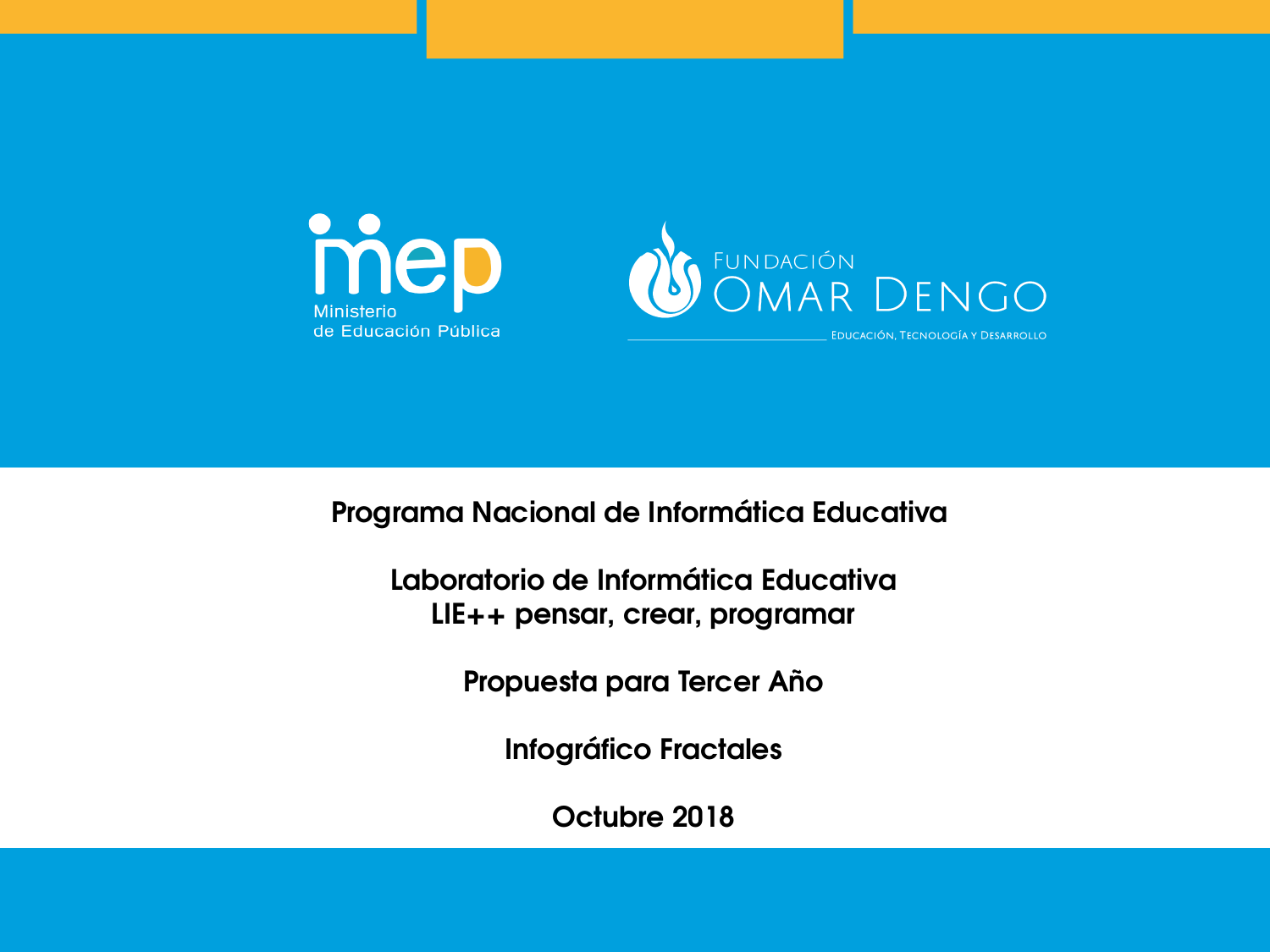

Programa Nacional de Informática Educativa
Laboratorio de Informática Educativa
LIE++ pensar, crear, programar
Propuesta para Tercer Año
Infográfico Fractales

Octubre 2018